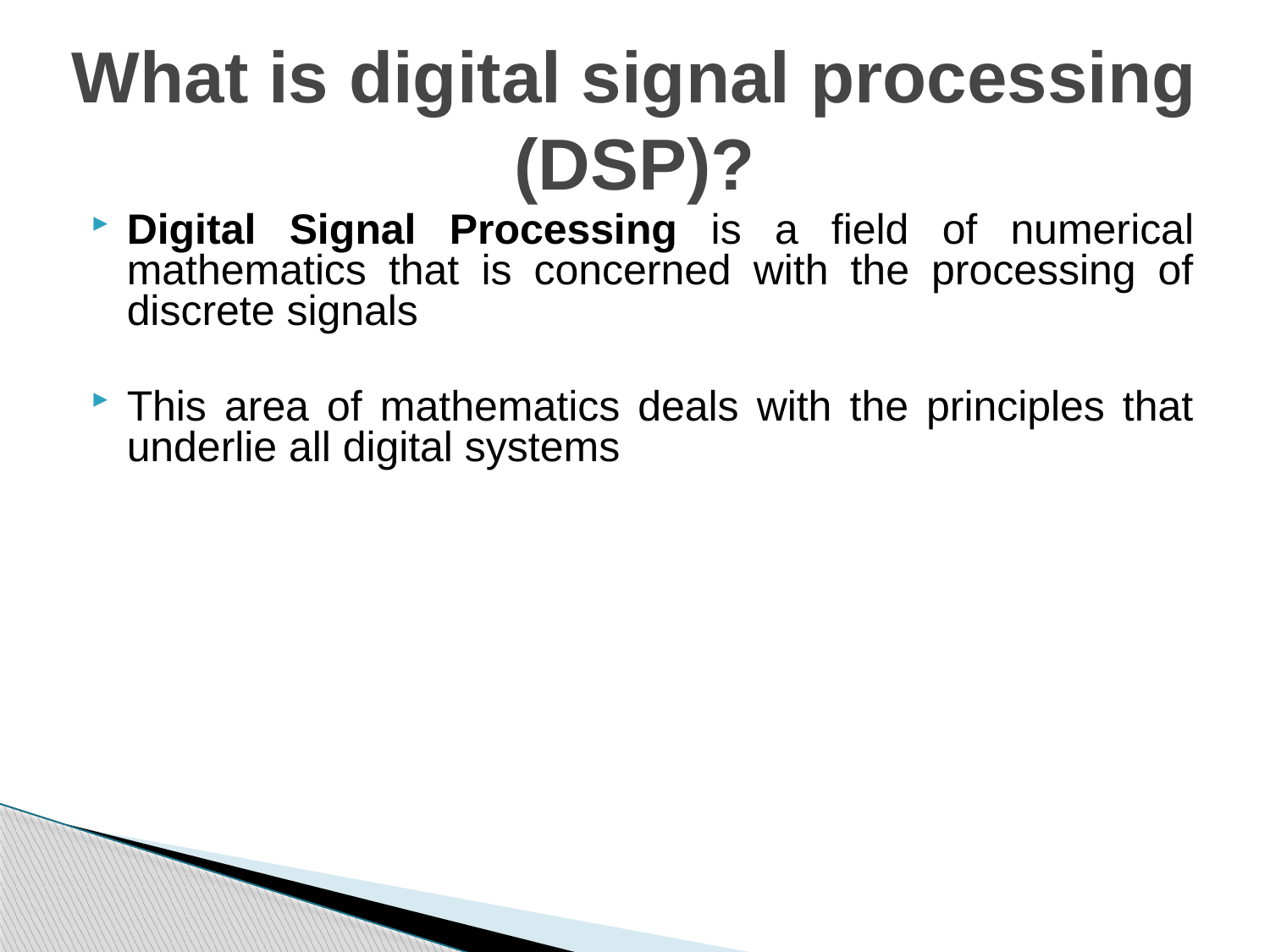

# What is digital signal processing (DSP)?
Digital Signal Processing is a field of numerical mathematics that is concerned with the processing of discrete signals

This area of mathematics deals with the principles that underlie all digital systems